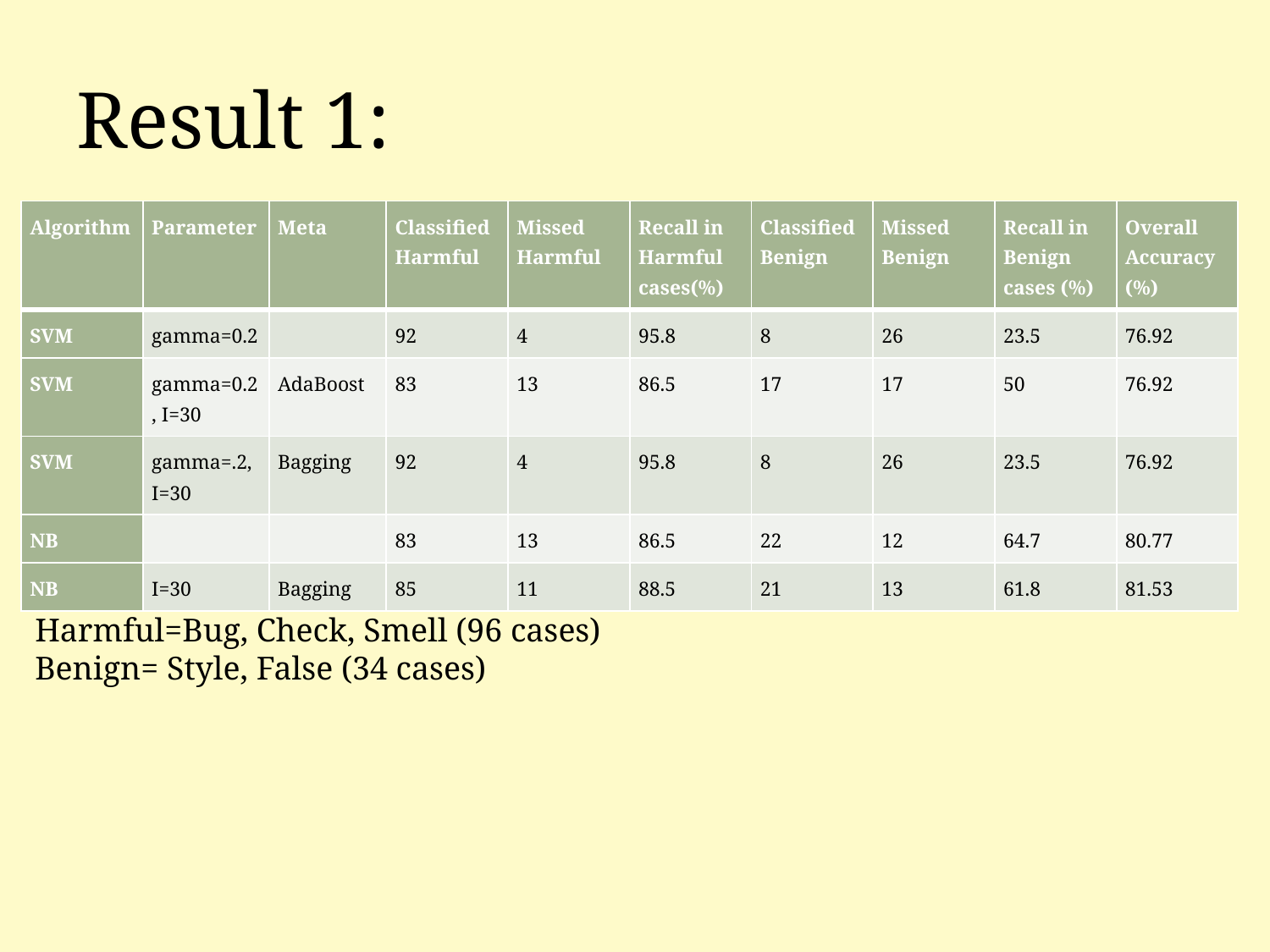

# Result 1:
| Algorithm | Parameter | Meta | Classified Harmful | Missed Harmful | Recall in Harmful cases(%) | Classified Benign | Missed Benign | Recall in Benign cases (%) | Overall Accuracy (%) |
| --- | --- | --- | --- | --- | --- | --- | --- | --- | --- |
| SVM | gamma=0.2 |  | 92 | 4 | 95.8 | 8 | 26 | 23.5 | 76.92 |
| SVM | gamma=0.2, I=30 | AdaBoost | 83 | 13 | 86.5 | 17 | 17 | 50 | 76.92 |
| SVM | gamma=.2, I=30 | Bagging | 92 | 4 | 95.8 | 8 | 26 | 23.5 | 76.92 |
| NB |  |  | 83 | 13 | 86.5 | 22 | 12 | 64.7 | 80.77 |
| NB | I=30 | Bagging | 85 | 11 | 88.5 | 21 | 13 | 61.8 | 81.53 |
Harmful=Bug, Check, Smell (96 cases)
Benign= Style, False (34 cases)